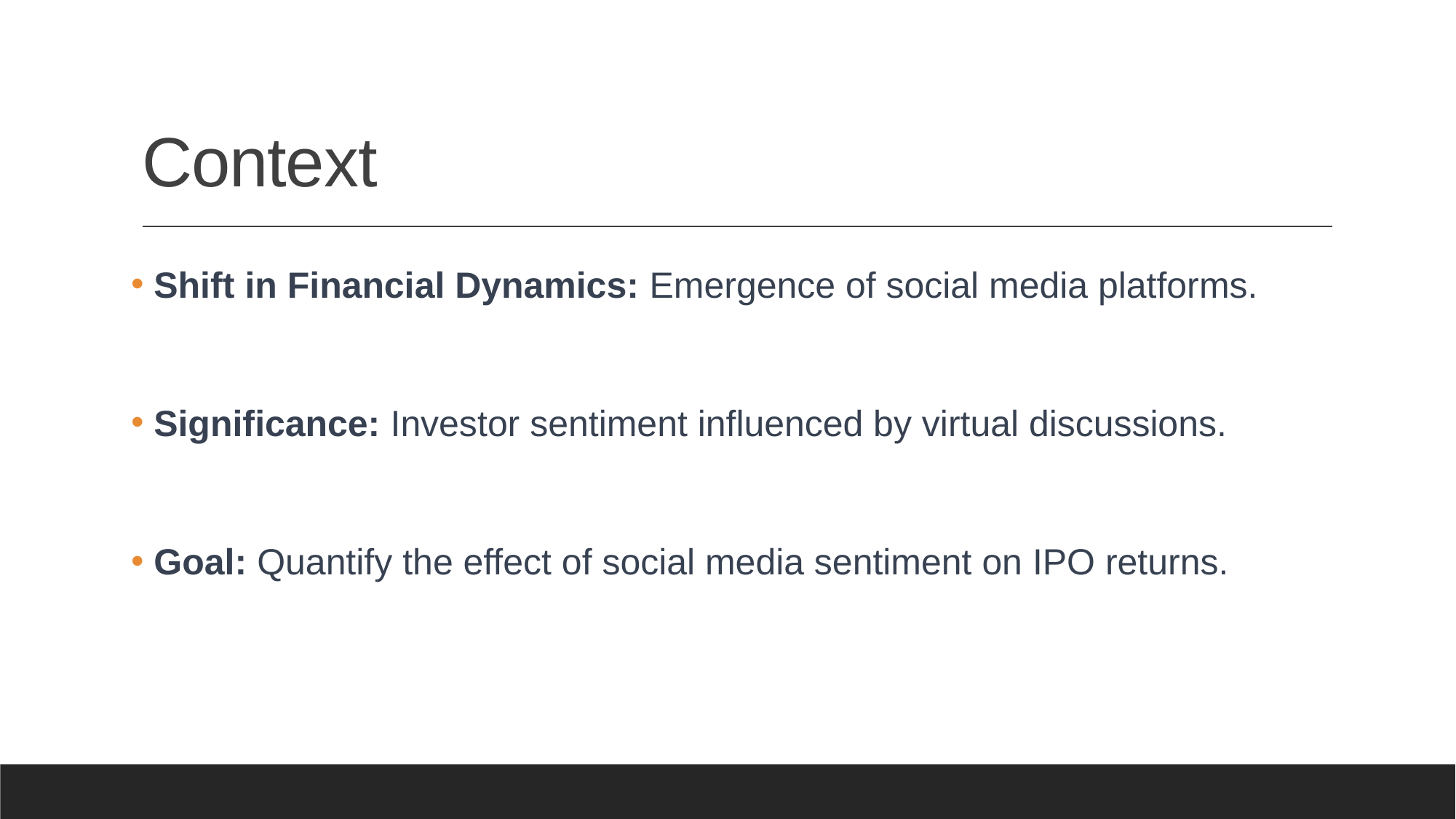

# Context
 Shift in Financial Dynamics: Emergence of social media platforms.

 Significance: Investor sentiment influenced by virtual discussions.

 Goal: Quantify the effect of social media sentiment on IPO returns.